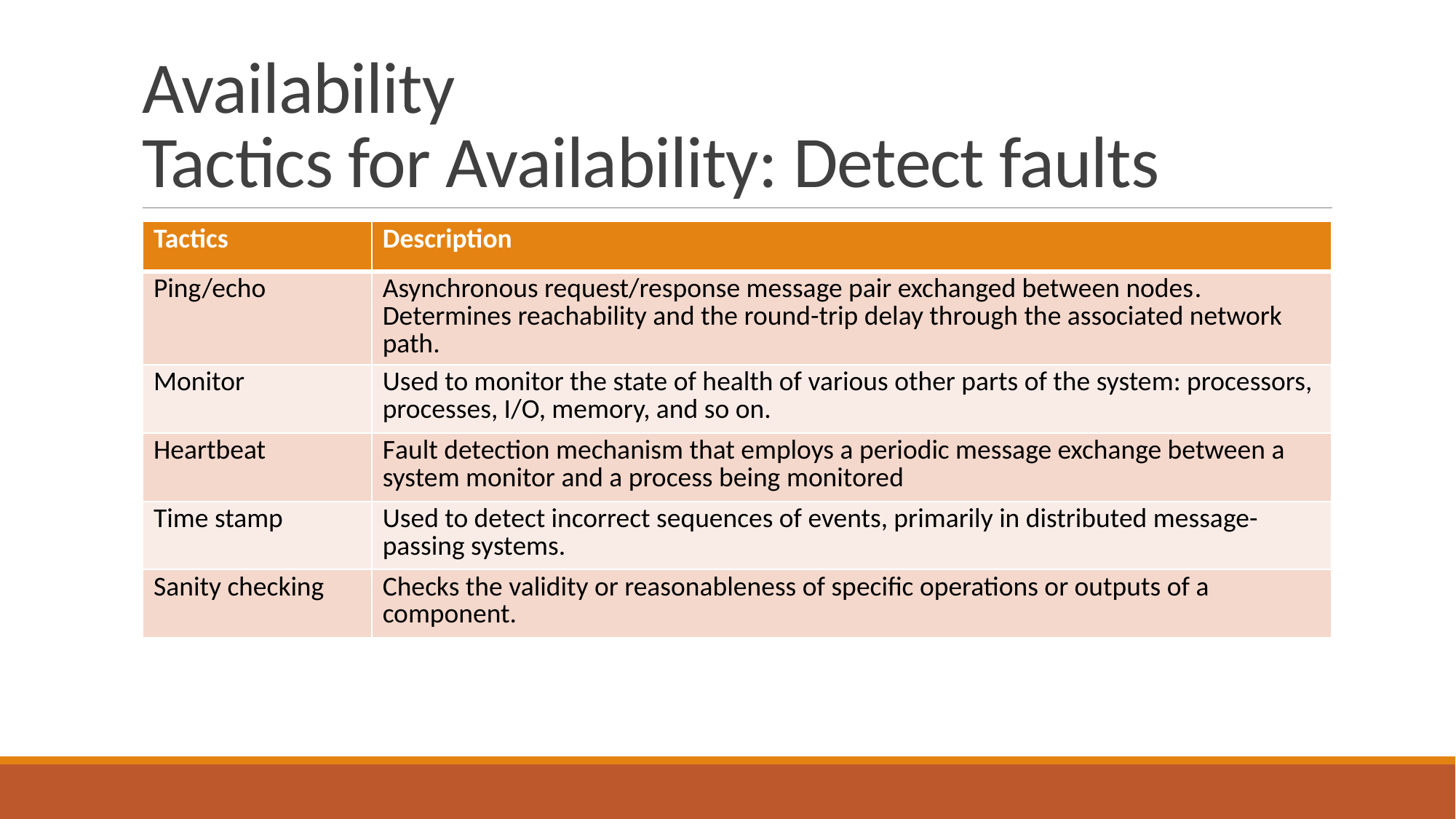

# Availability Tactics for Availability: Detect faults
| Tactics | Description |
| --- | --- |
| Ping/echo | Asynchronous request/response message pair exchanged between nodes. Determines reachability and the round-trip delay through the associated network path. |
| Monitor | Used to monitor the state of health of various other parts of the system: processors, processes, I/O, memory, and so on. |
| Heartbeat | Fault detection mechanism that employs a periodic message exchange between a system monitor and a process being monitored |
| Time stamp | Used to detect incorrect sequences of events, primarily in distributed message-passing systems. |
| Sanity checking | Checks the validity or reasonableness of specific operations or outputs of a component. |